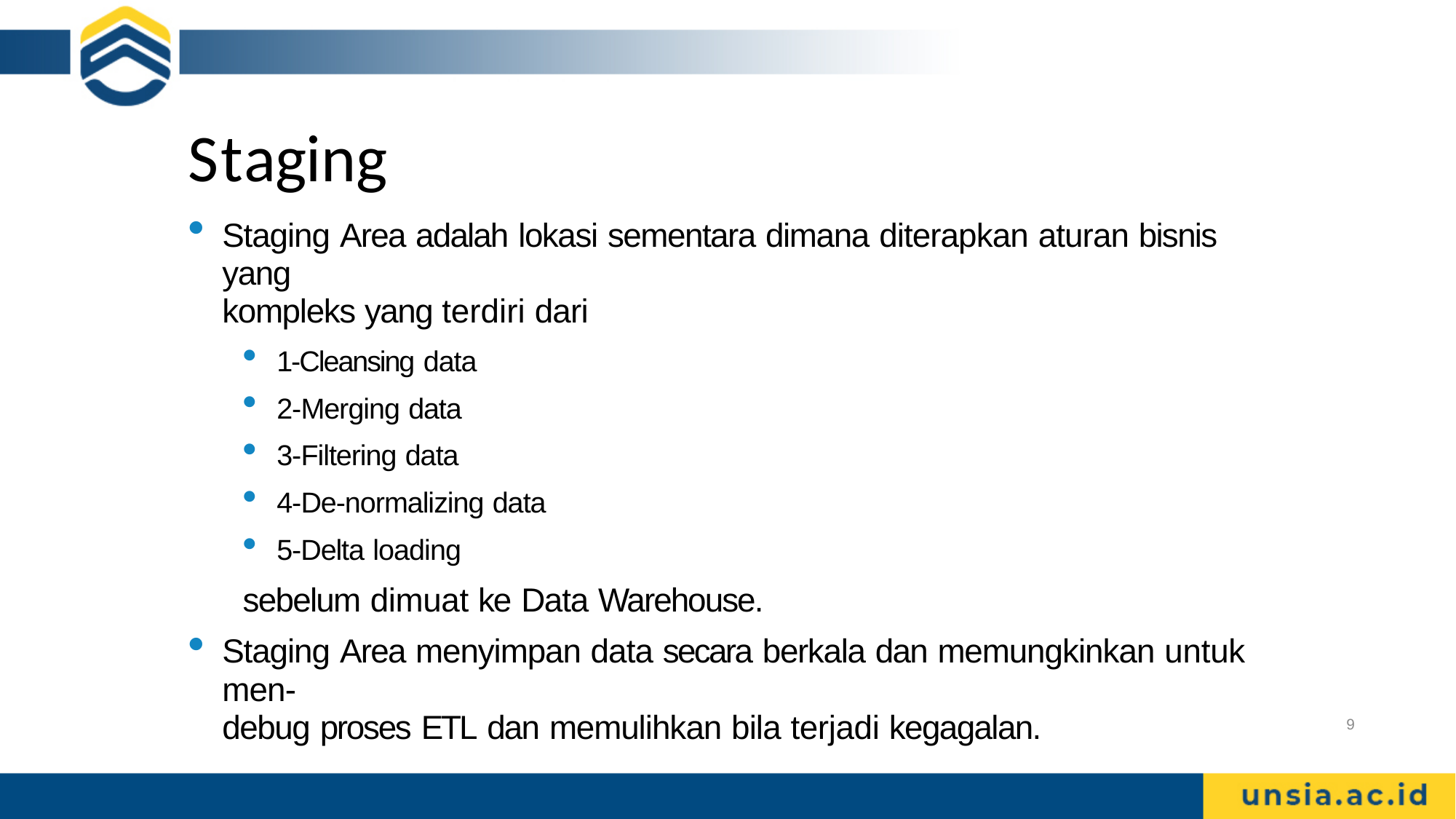

# Staging
Staging Area adalah lokasi sementara dimana diterapkan aturan bisnis yang
kompleks yang terdiri dari
1-Cleansing data
2-Merging data
3-Filtering data
4-De-normalizing data
5-Delta loading
sebelum dimuat ke Data Warehouse.
Staging Area menyimpan data secara berkala dan memungkinkan untuk men-
debug proses ETL dan memulihkan bila terjadi kegagalan.
9